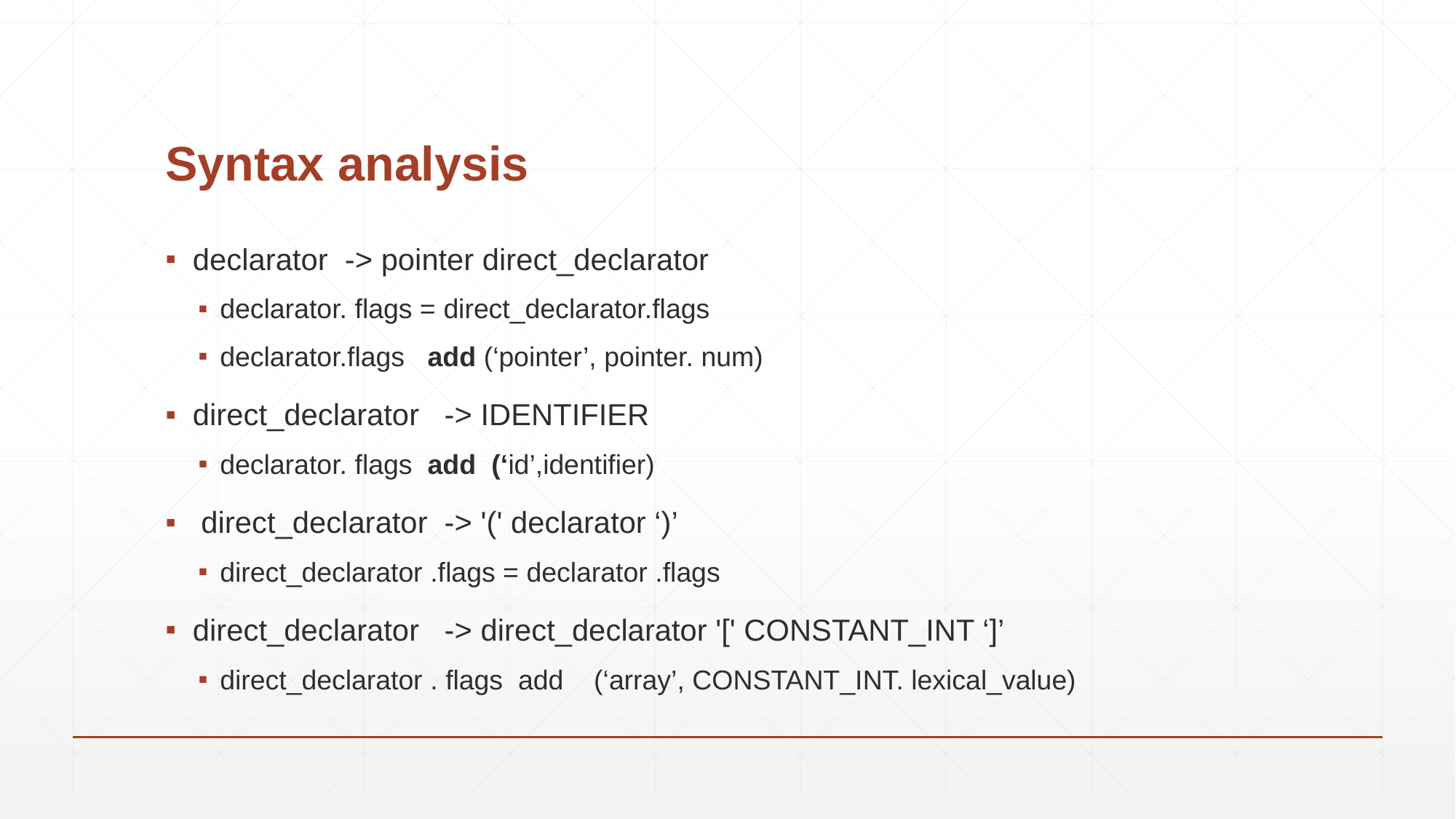

# Syntax analysis
declarator  -> pointer direct_declarator
declarator. flags = direct_declarator.flags
declarator.flags   add (‘pointer’, pointer. num)
direct_declarator   -> IDENTIFIER
declarator. flags  add  (‘id’,identifier)
 direct_declarator  -> '(' declarator ‘)’
direct_declarator .flags = declarator .flags
direct_declarator   -> direct_declarator '[' CONSTANT_INT ‘]’
direct_declarator . flags  add    (‘array’, CONSTANT_INT. lexical_value)